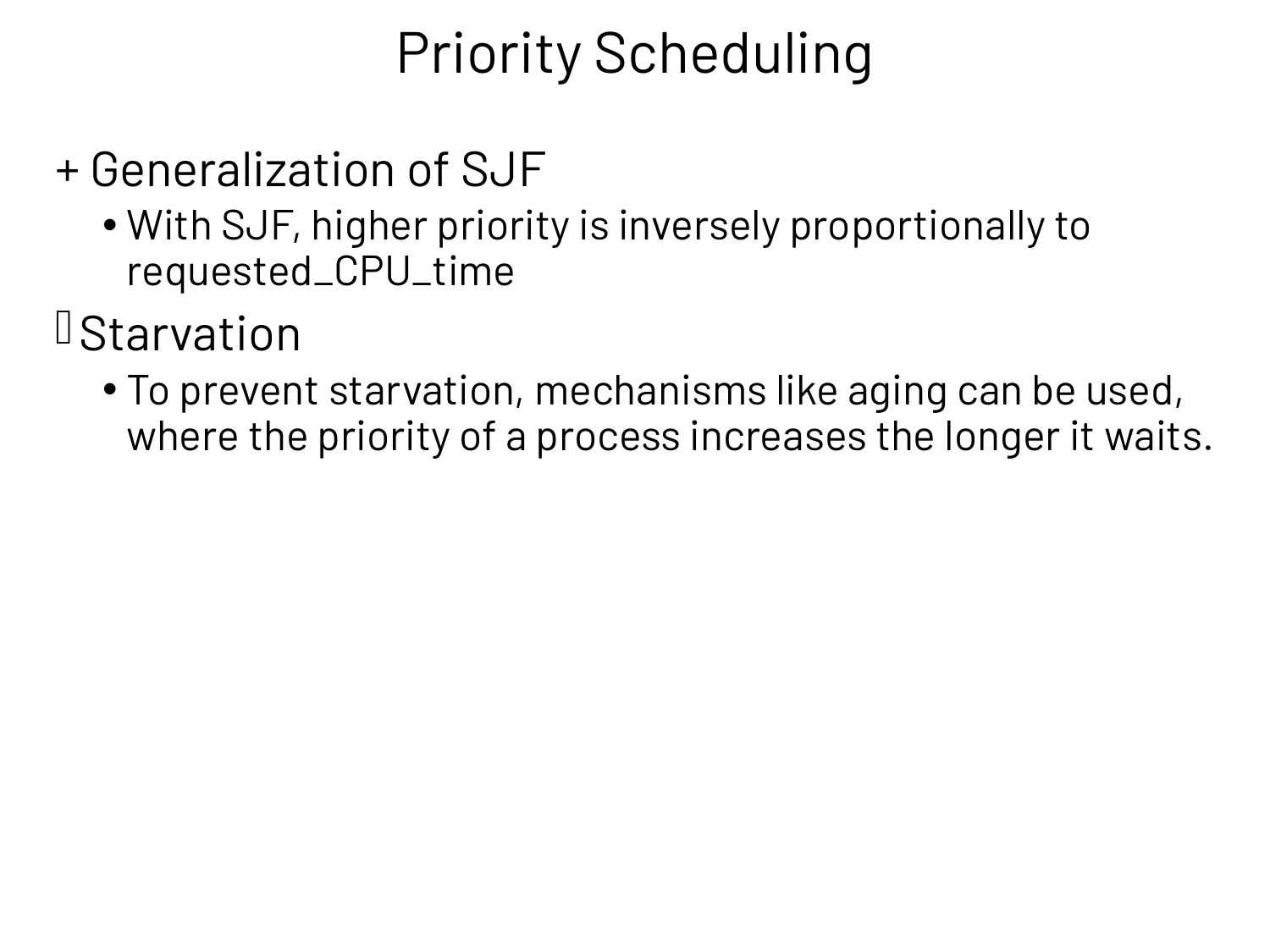

# Priority Scheduling
+ Generalization of SJF
With SJF, higher priority is inversely proportionally to requested_CPU_time
Starvation
To prevent starvation, mechanisms like aging can be used, where the priority of a process increases the longer it waits.